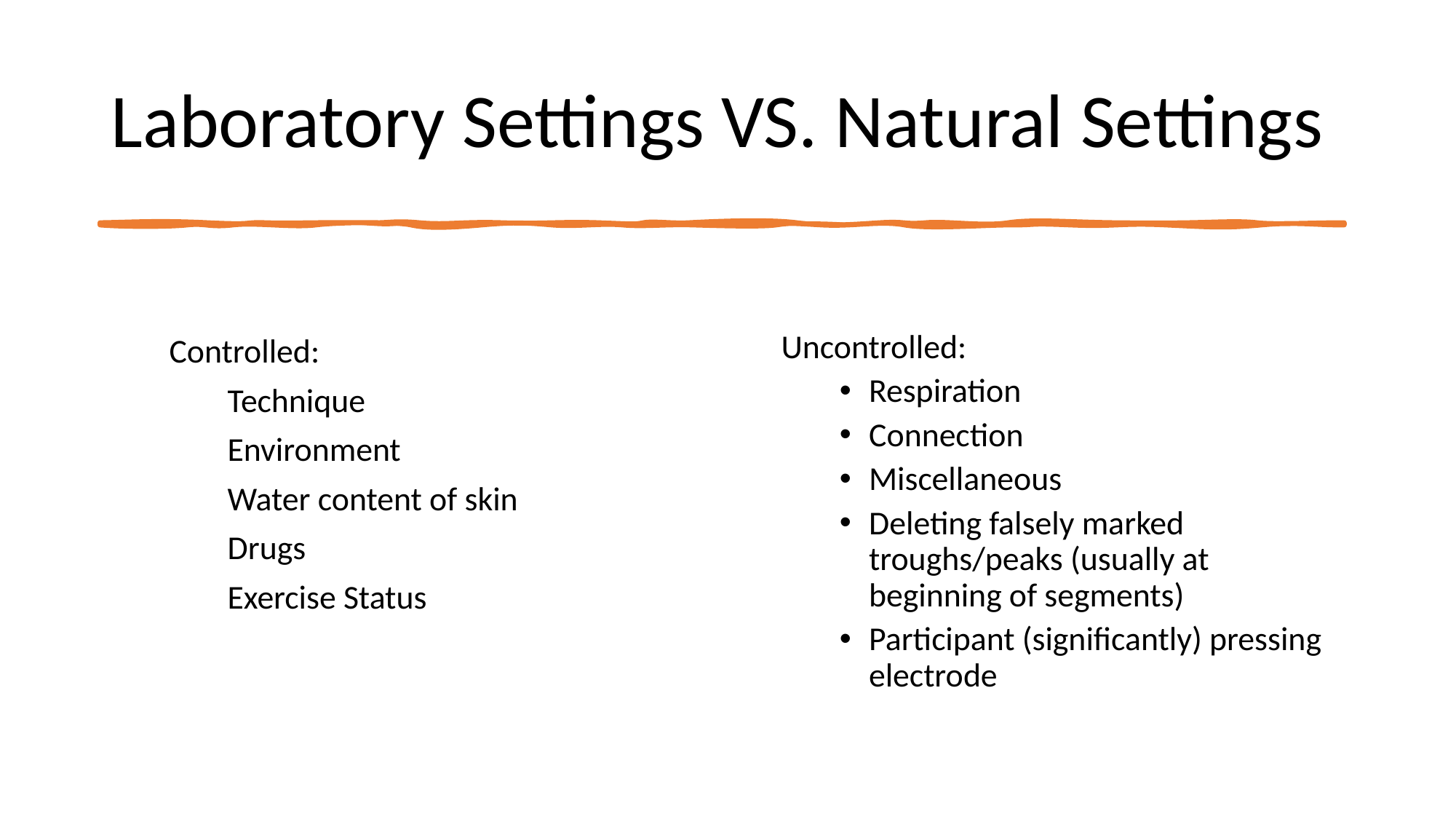

# Laboratory Settings VS. Natural Settings

Uncontrolled:
Respiration
Connection
Miscellaneous
Deleting falsely marked troughs/peaks (usually at beginning of segments)
Participant (significantly) pressing electrode

Controlled:
Technique
Environment
Water content of skin
Drugs
Exercise Status